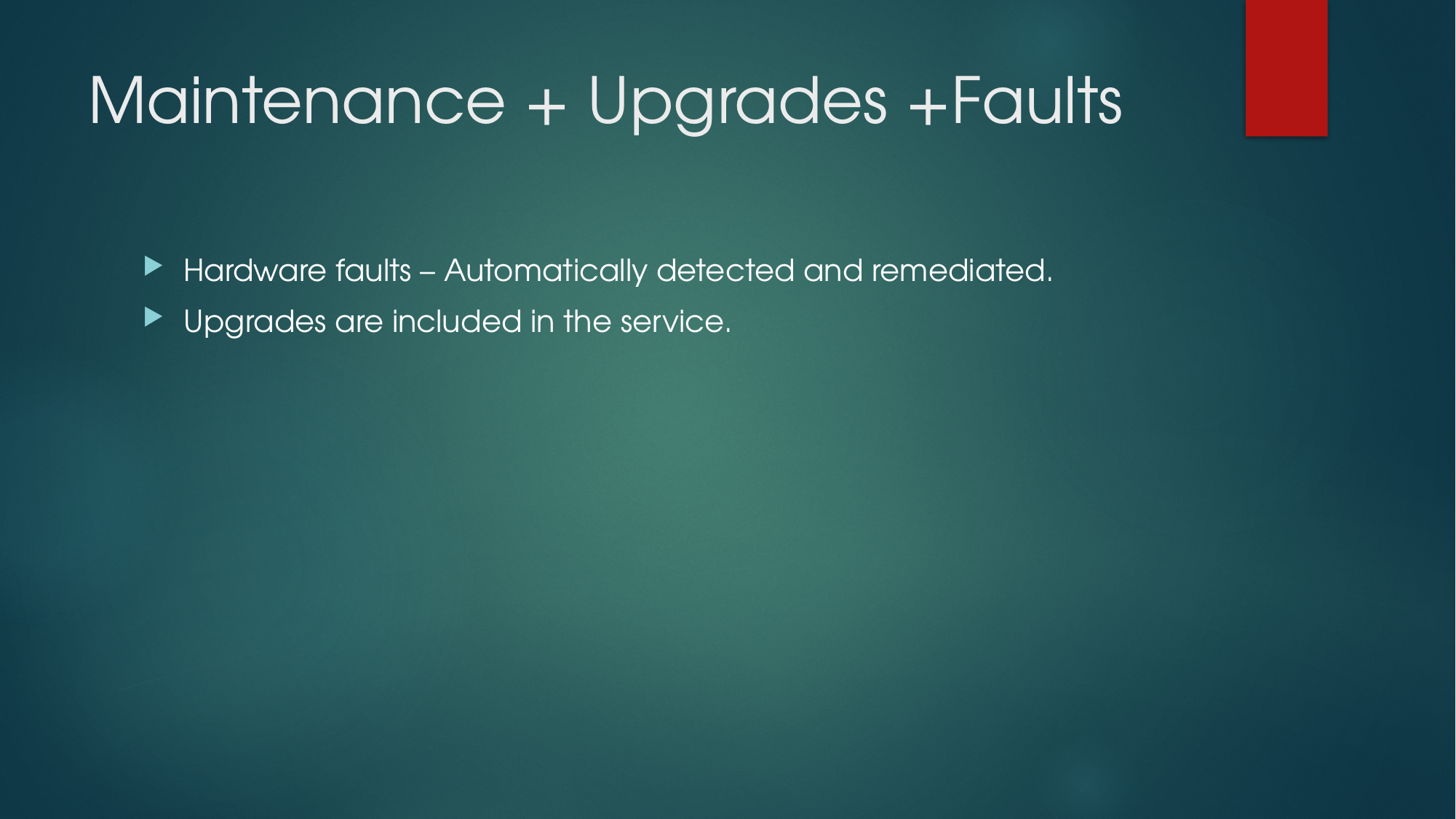

# Maintenance + Upgrades +Faults
Hardware faults – Automatically detected and remediated.
Upgrades are included in the service.